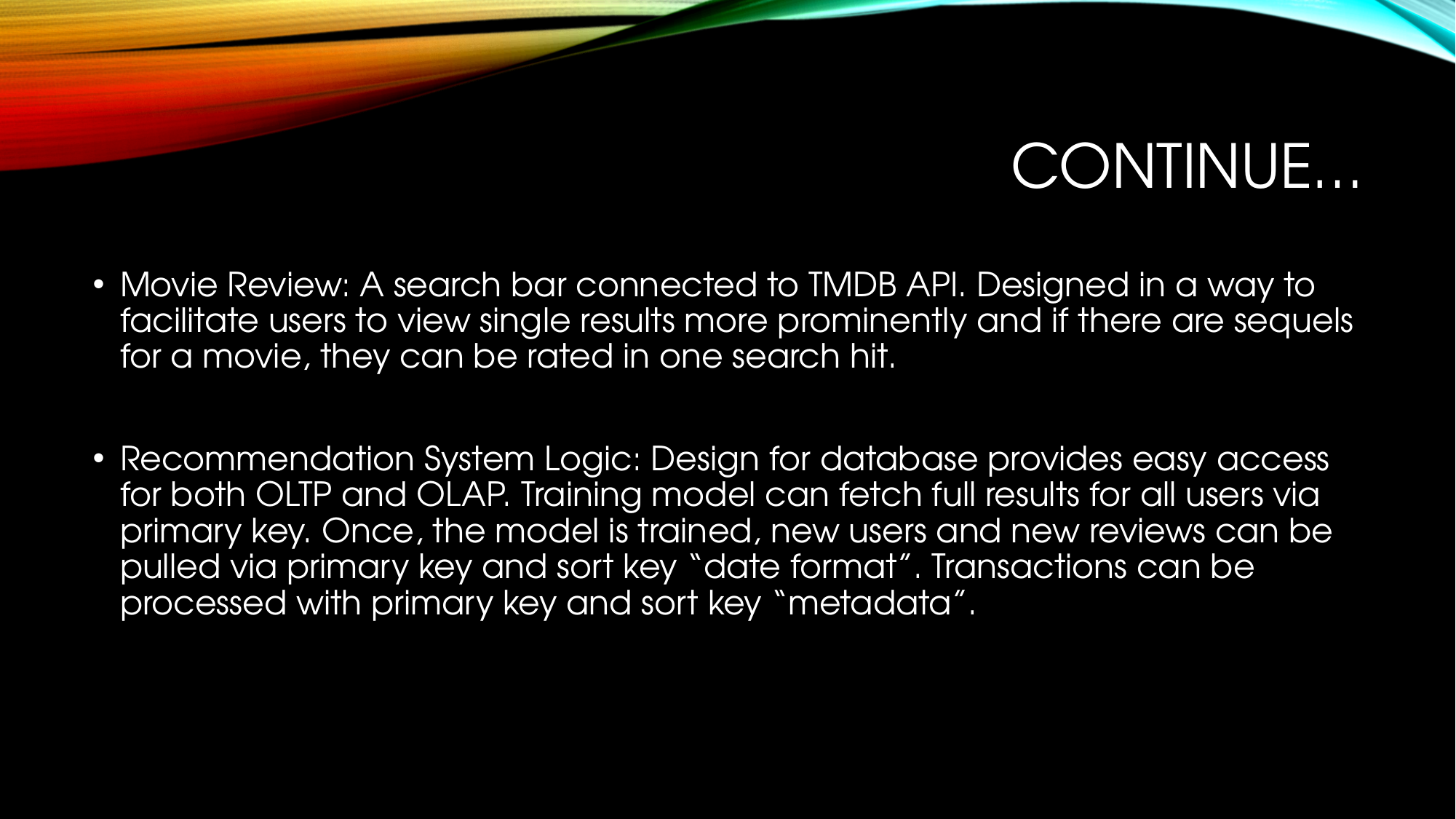

# Continue…
Movie Review: A search bar connected to TMDB API. Designed in a way to facilitate users to view single results more prominently and if there are sequels for a movie, they can be rated in one search hit.

Recommendation System Logic: Design for database provides easy access for both OLTP and OLAP. Training model can fetch full results for all users via primary key. Once, the model is trained, new users and new reviews can be pulled via primary key and sort key “date format”. Transactions can be processed with primary key and sort key “metadata”.